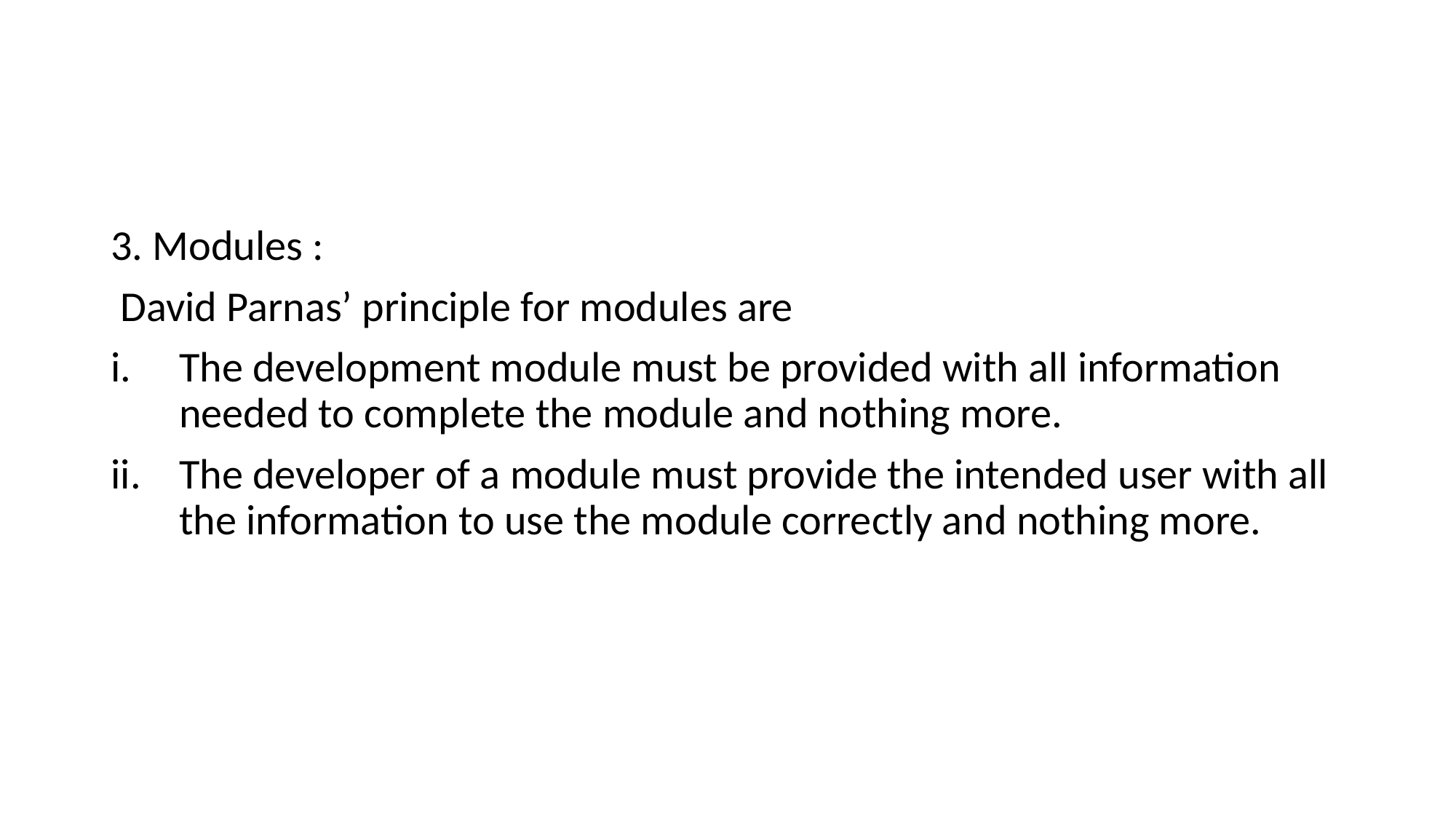

#
3. Modules :
 David Parnas’ principle for modules are
The development module must be provided with all information      needed to complete the module and nothing more.
The developer of a module must provide the intended user with all the information to use the module correctly and nothing more.